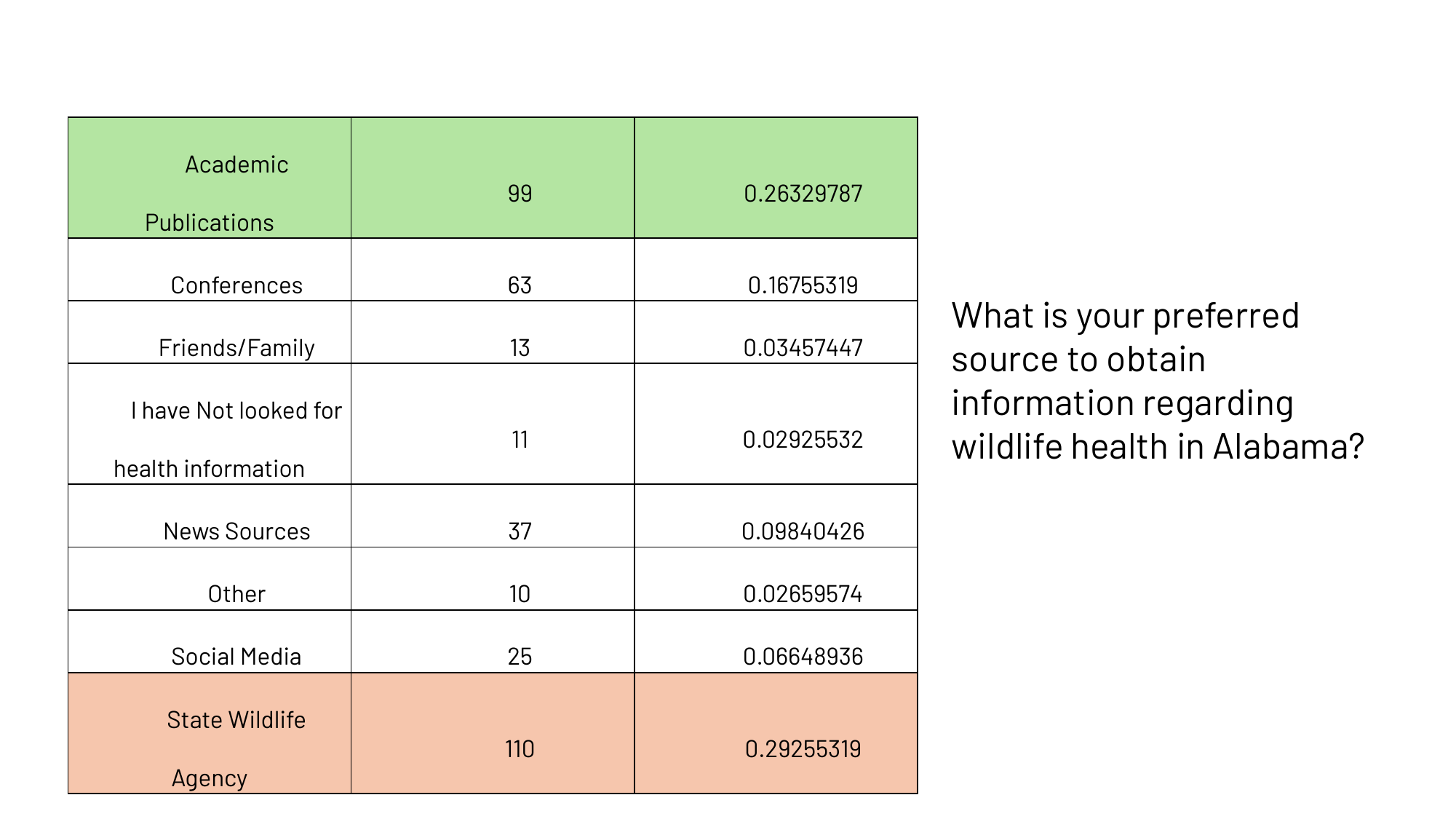

| Academic Publications | 99 | 0.26329787 |
| --- | --- | --- |
| Conferences | 63 | 0.16755319 |
| Friends/Family | 13 | 0.03457447 |
| I have Not looked for health information | 11 | 0.02925532 |
| News Sources | 37 | 0.09840426 |
| Other | 10 | 0.02659574 |
| Social Media | 25 | 0.06648936 |
| State Wildlife Agency | 110 | 0.29255319 |
What is your preferred source to obtain information regarding wildlife health in Alabama?